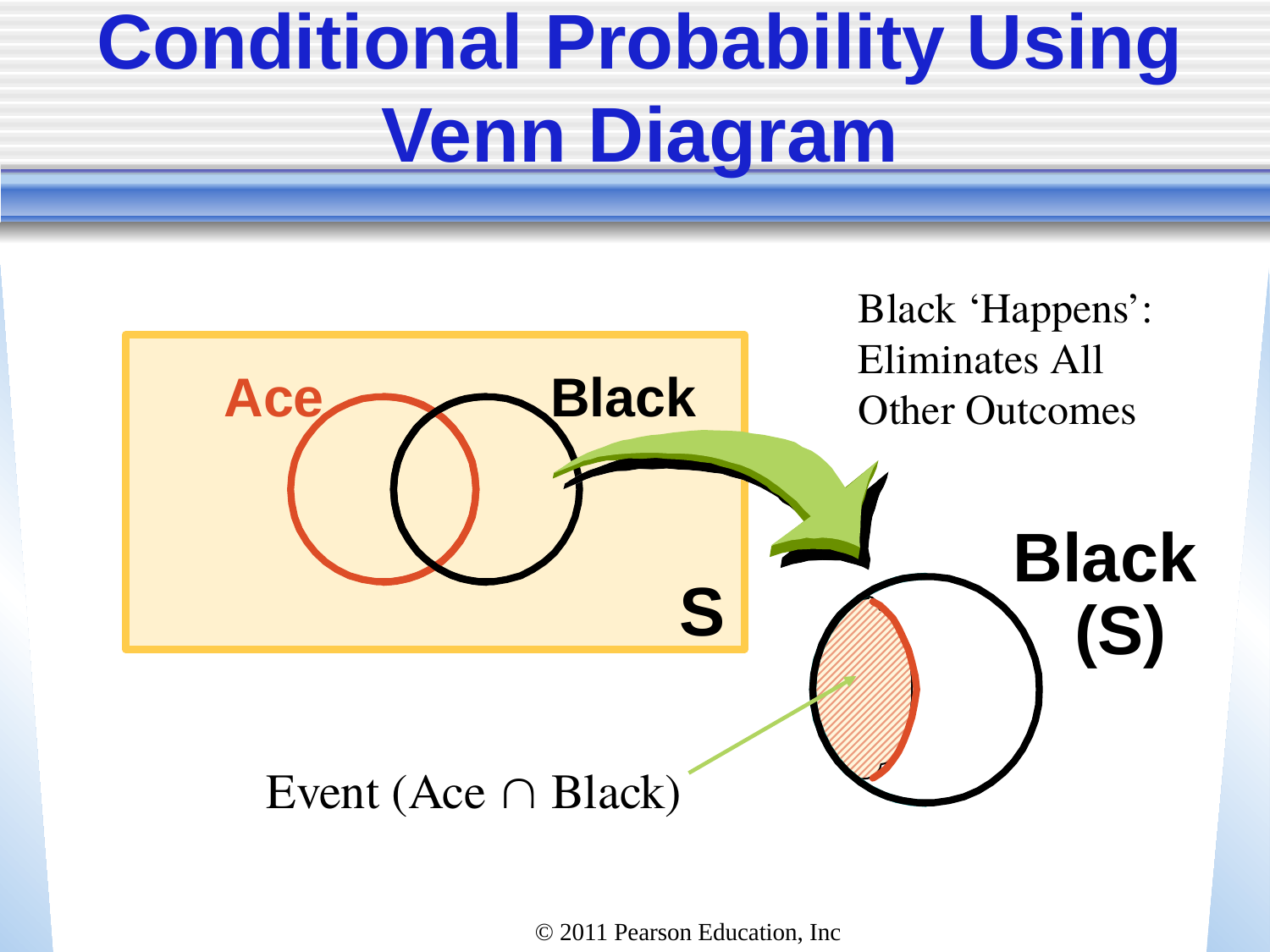

# Conditional Probability Using Venn Diagram
Black ‘Happens’: Eliminates All Other Outcomes

Ace
Black

Black
S

(S)

Event (Ace ∩ Black)
© 2011 Pearson Education, Inc